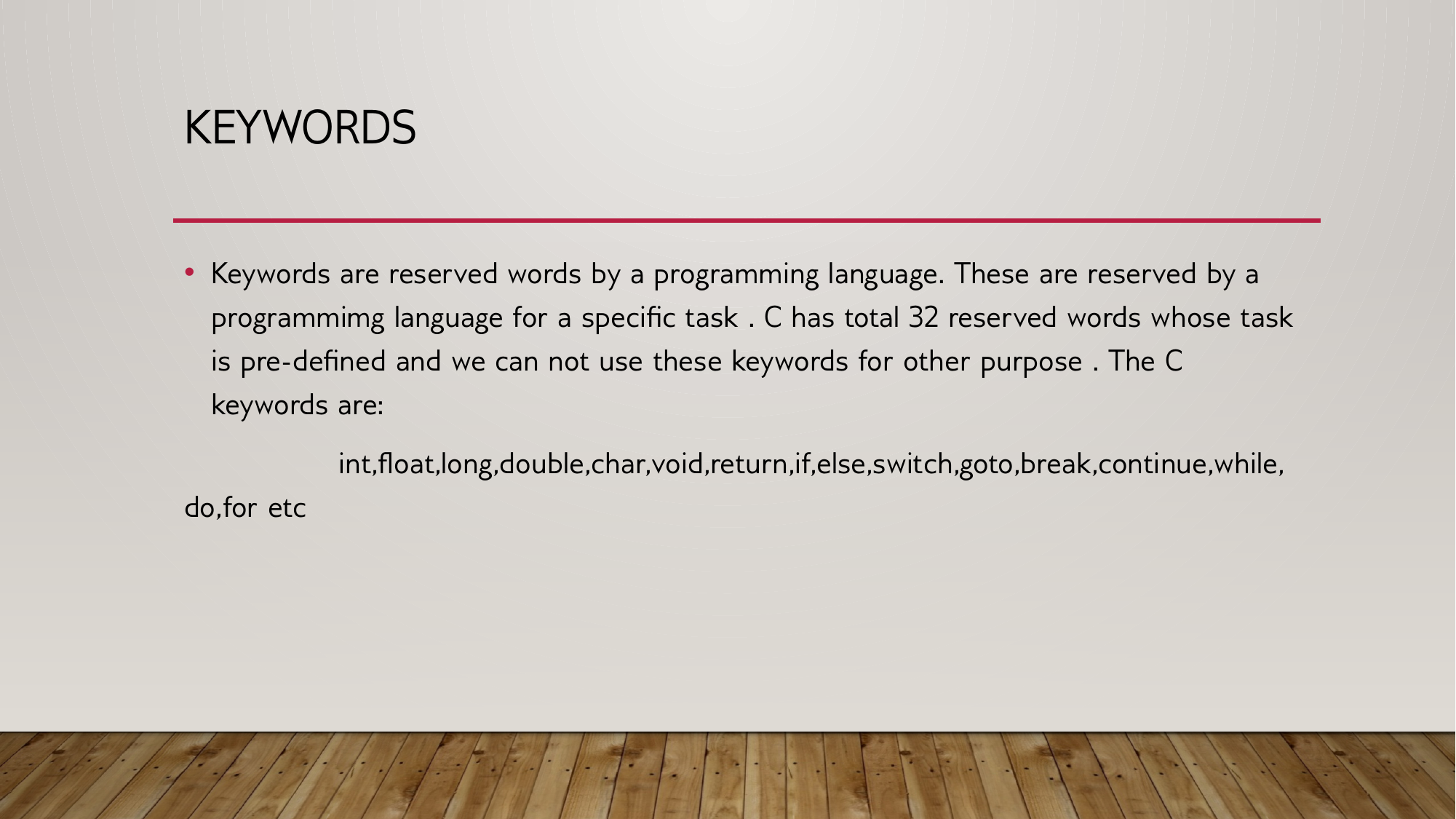

# KEYWORDS
Keywords are reserved words by a programming language. These are reserved by a programmimg language for a specific task . C has total 32 reserved words whose task is pre-defined and we can not use these keywords for other purpose . The C keywords are:
                 int,float,long,double,char,void,return,if,else,switch,goto,break,continue,while, do,for etc